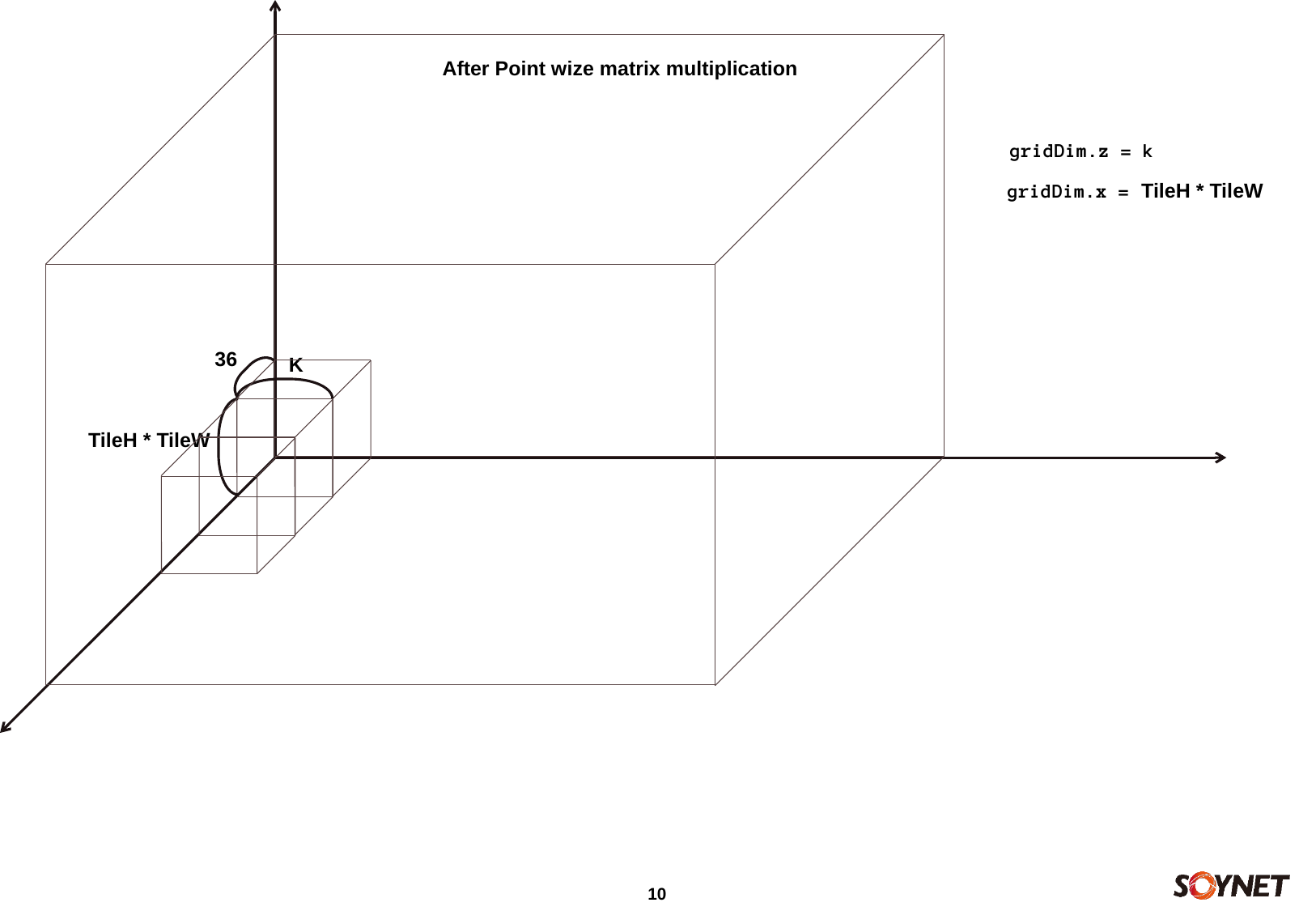

After Point wize matrix multiplication
gridDim.z = k
gridDim.x = TileH * TileW

36

K

TileH * TileW